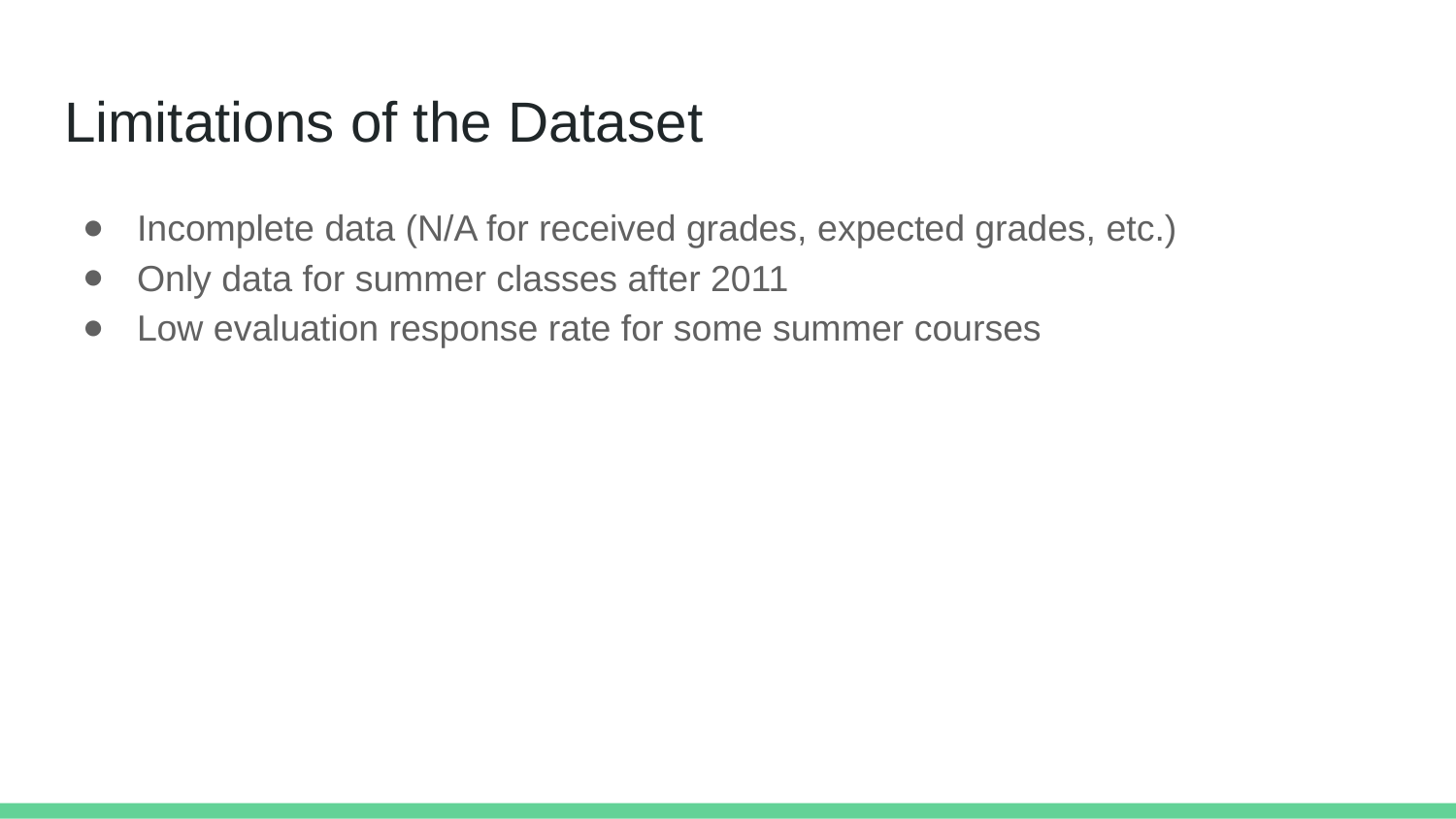

# Limitations of the Dataset
Incomplete data (N/A for received grades, expected grades, etc.)
Only data for summer classes after 2011
Low evaluation response rate for some summer courses